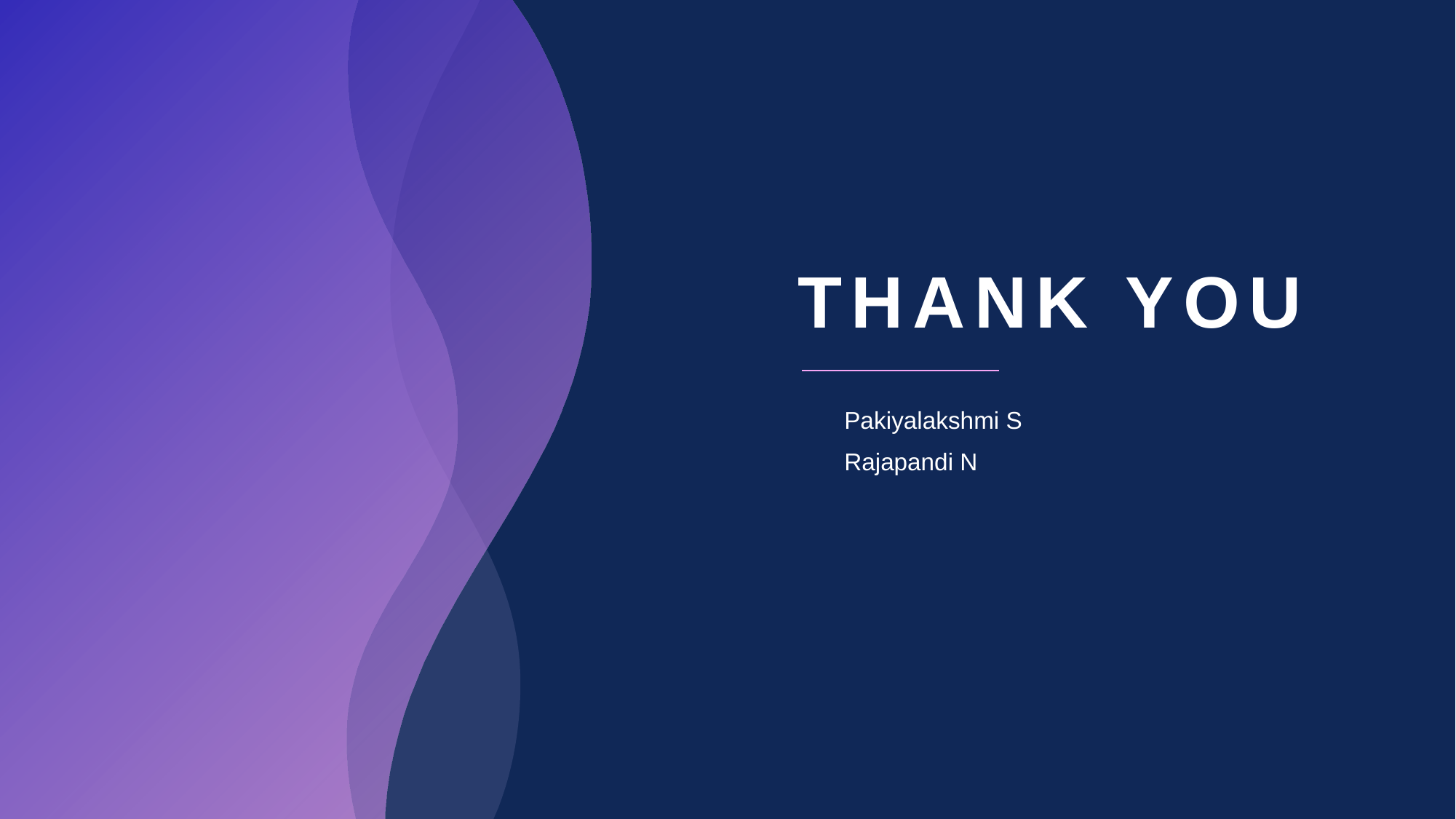

# THANK YOU
Pakiyalakshmi S
Rajapandi N